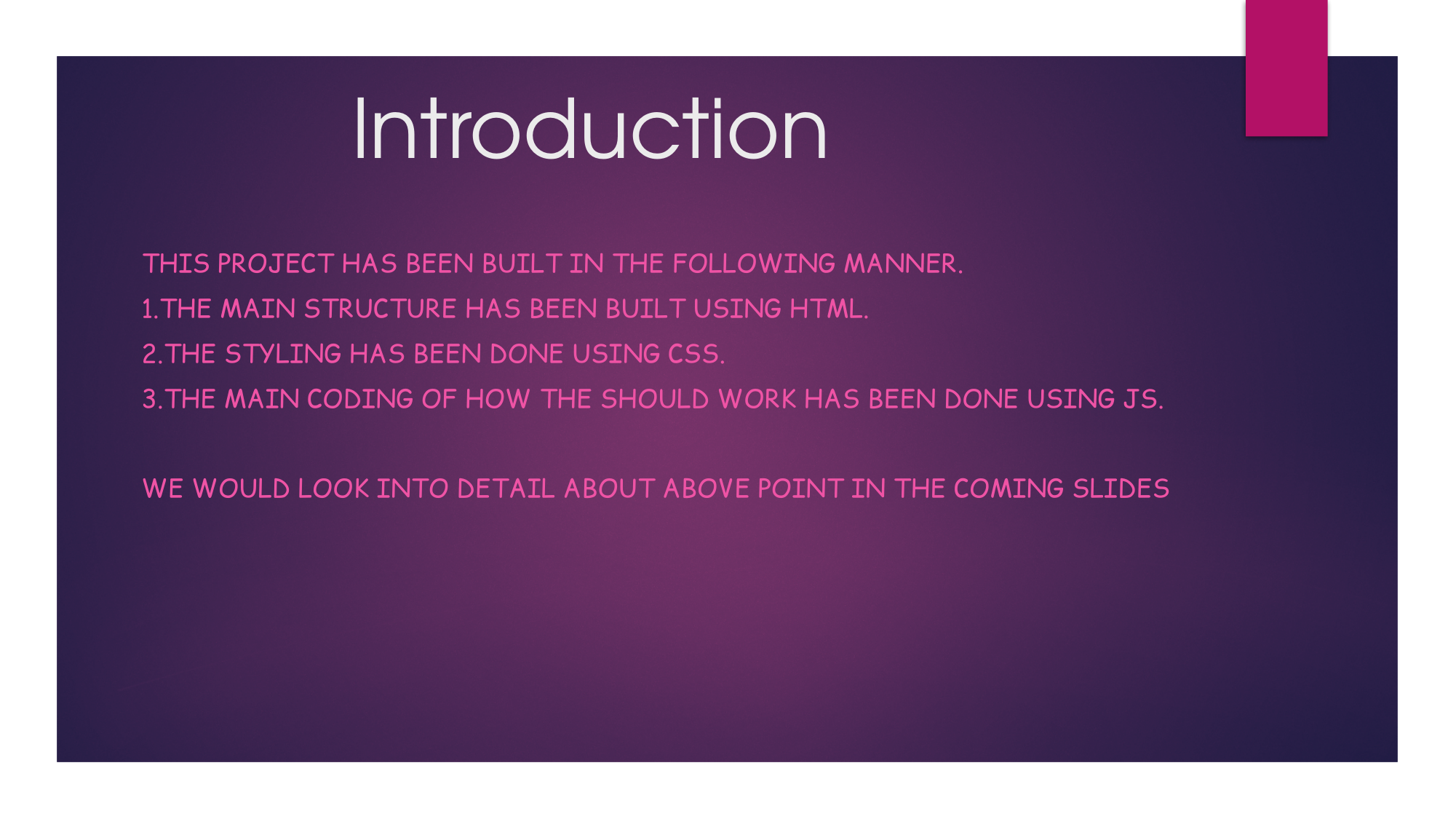

# Introduction
This project has been built in the following manner.
1.The main structure has been built using html.
2.The styling has been done using css.
3.The main coding of how the should work has been done using js.

We would look into detail about above point in the coming slides